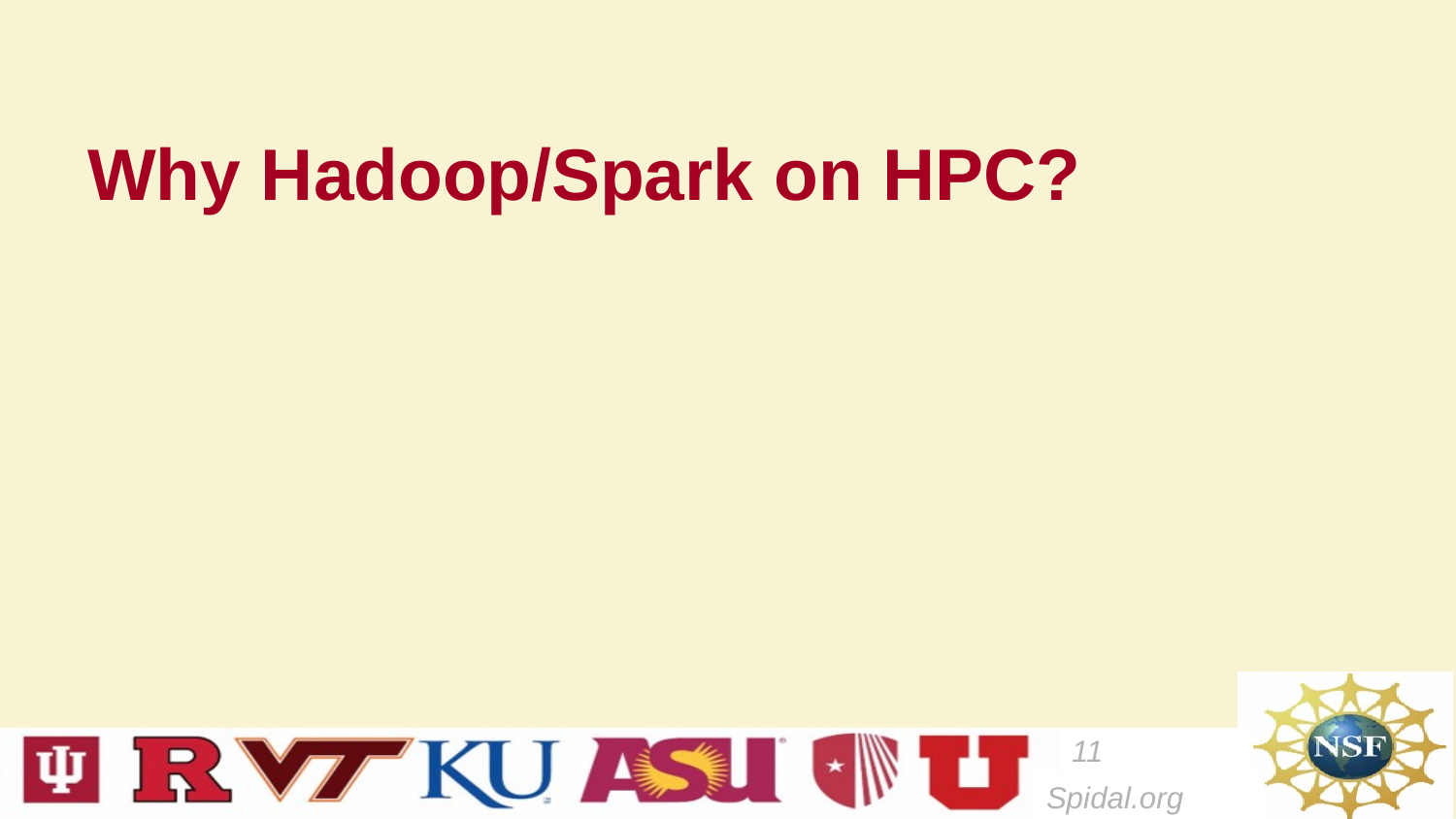

# Why Hadoop/Spark on HPC?
Data Parallelism/SQL/Machine Learning capabilities often need to be manually implemented on HPC
Code hidden behind executables (written in C/C++) – difficult to re-use and to implement complex data pipelines and applications
Powerful frameworks, such as Spark, provide Implicit parallelism, reusability, flexibility. However, they are difficult to use on HPC